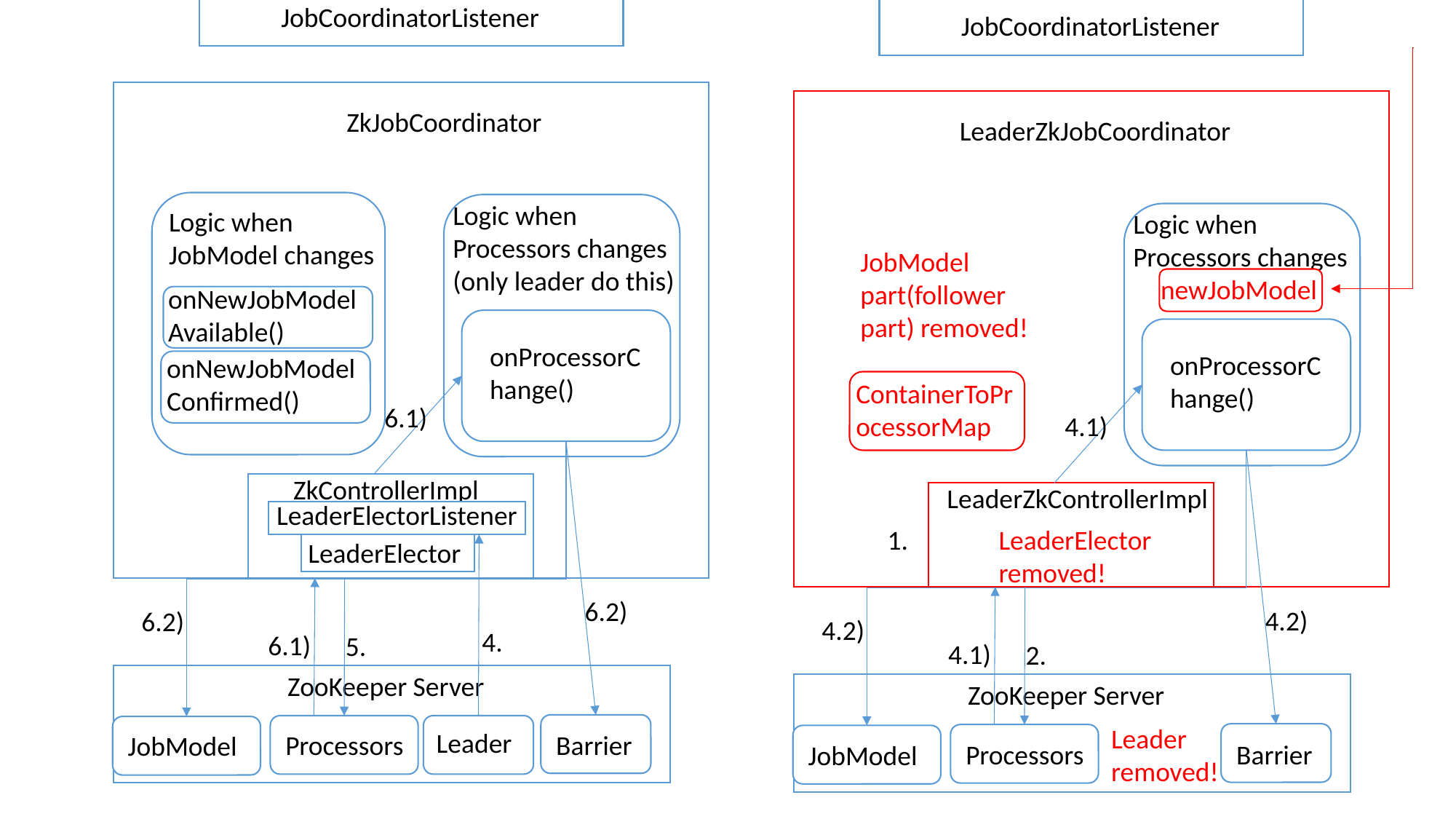

JobCoordinatorListener

JobCoordinatorListener

ZkJobCoordinator
LeaderZkJobCoordinator

Logic when Processors changes
(only leader do this)

Logic when JobModel changes
Logic when Processors changes

JobModel part(follower part) removed!
newJobModel

onNewJobModelAvailable()

onProcessorChange()
onProcessorChange()
onNewJobModelConfirmed()

ContainerToProcessorMap

6.1)
4.1)
ZkControllerImpl

LeaderZkControllerImpl

LeaderElectorListener

1.
LeaderElector removed!
LeaderElector

6.2)
4.2)
6.2)
4.2)
4.
6.1)
5.
4.1)
2.
ZooKeeper Server

ZooKeeper Server

Leader removed!

Leader
Processors
Barrier
JobModel

Processors
Barrier
JobModel